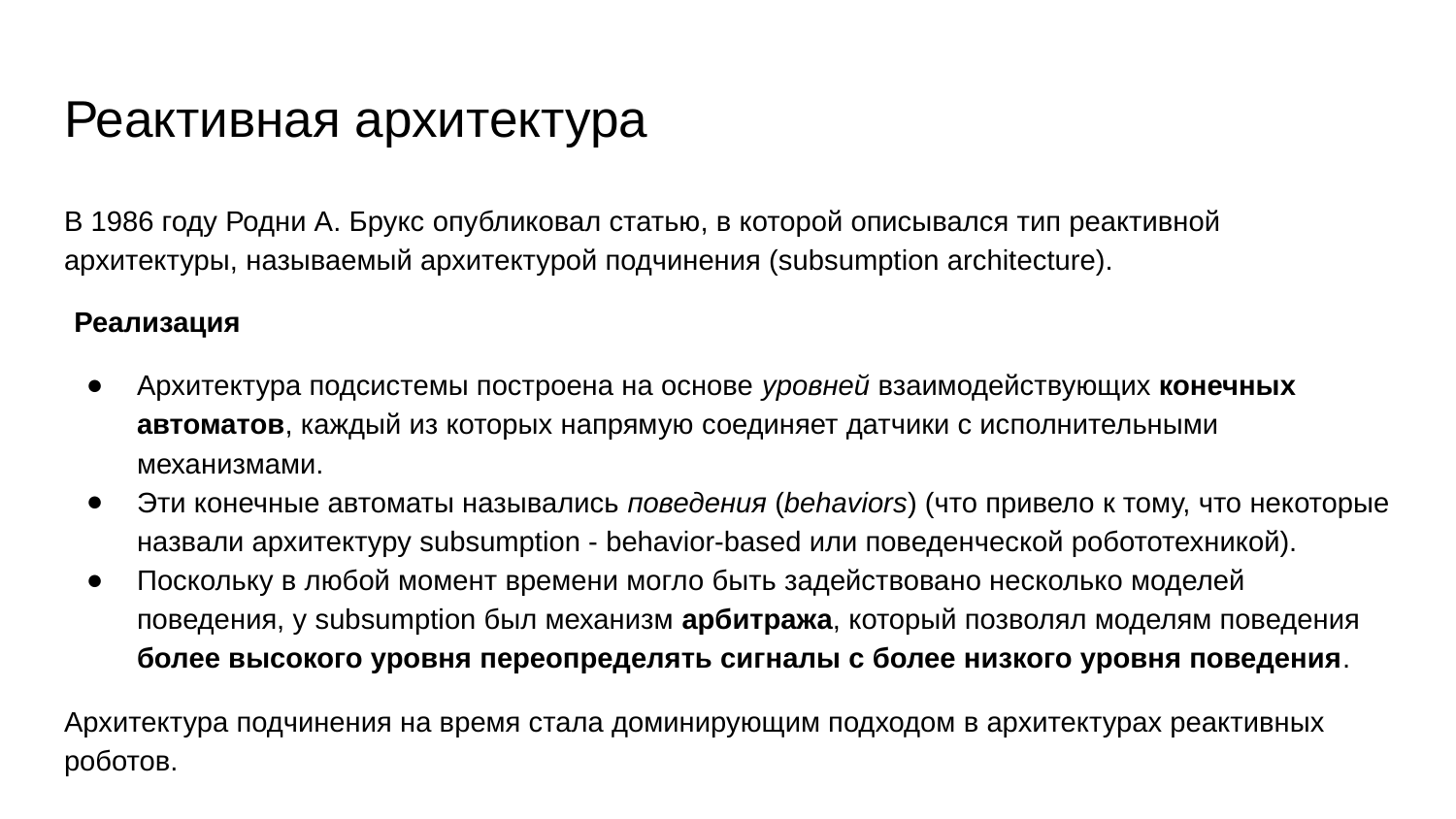

# Реактивная архитектура
В 1986 году Родни А. Брукс опубликовал статью, в которой описывался тип реактивной архитектуры, называемый архитектурой подчинения (subsumption architecture).
Реализация
Архитектура подсистемы построена на основе уровней взаимодействующих конечных автоматов, каждый из которых напрямую соединяет датчики с исполнительными механизмами.
Эти конечные автоматы назывались поведения (behaviors) (что привело к тому, что некоторые назвали архитектуру subsumption - behavior-based или поведенческой робототехникой).
Поскольку в любой момент времени могло быть задействовано несколько моделей поведения, у subsumption был механизм арбитража, который позволял моделям поведения более высокого уровня переопределять сигналы с более низкого уровня поведения.
Архитектура подчинения на время стала доминирующим подходом в архитектурах реактивных роботов.